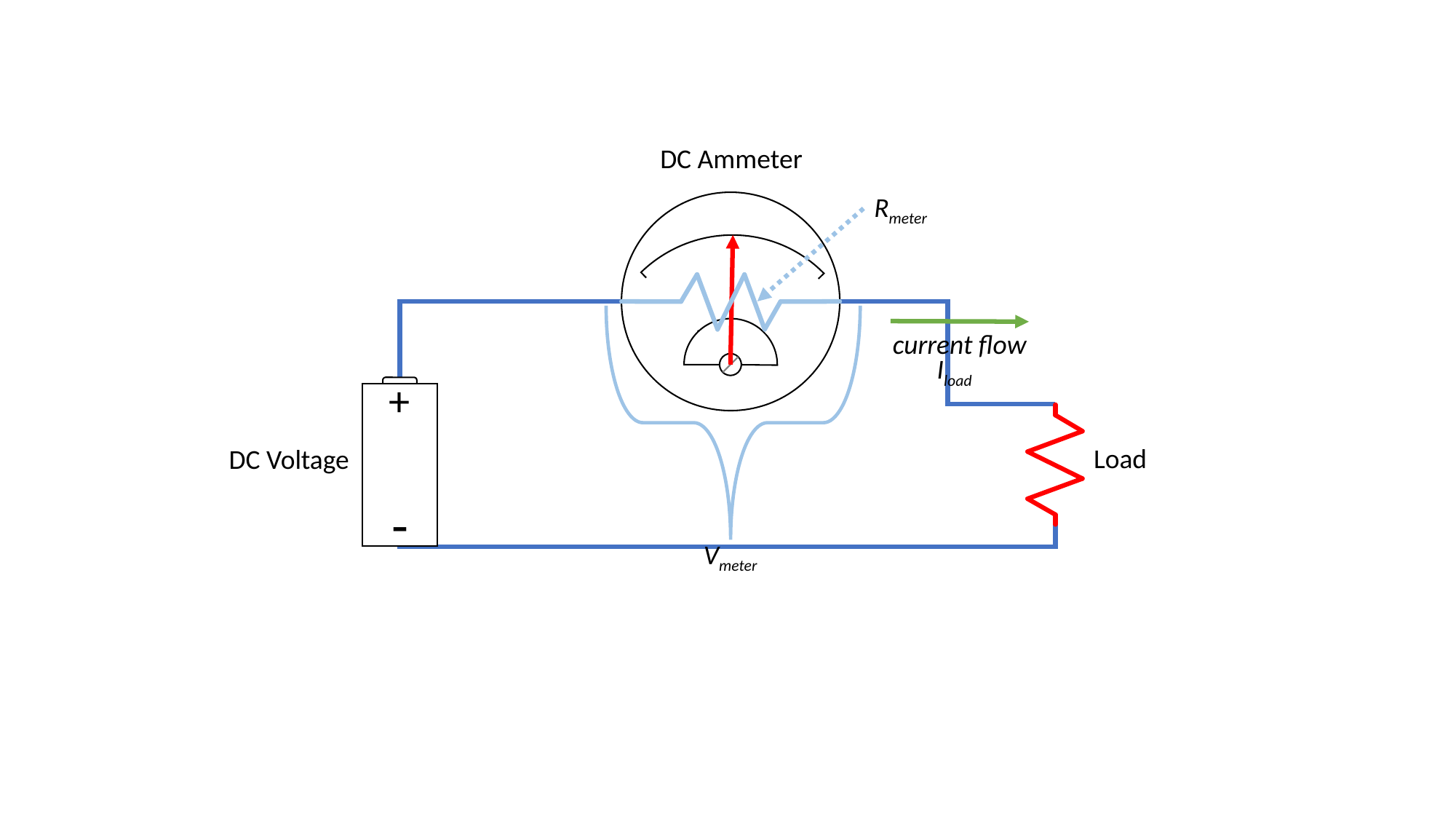

DC Ammeter

Rmeter

Vmeter
current flow
Iload

+

-
DC Voltage
Load